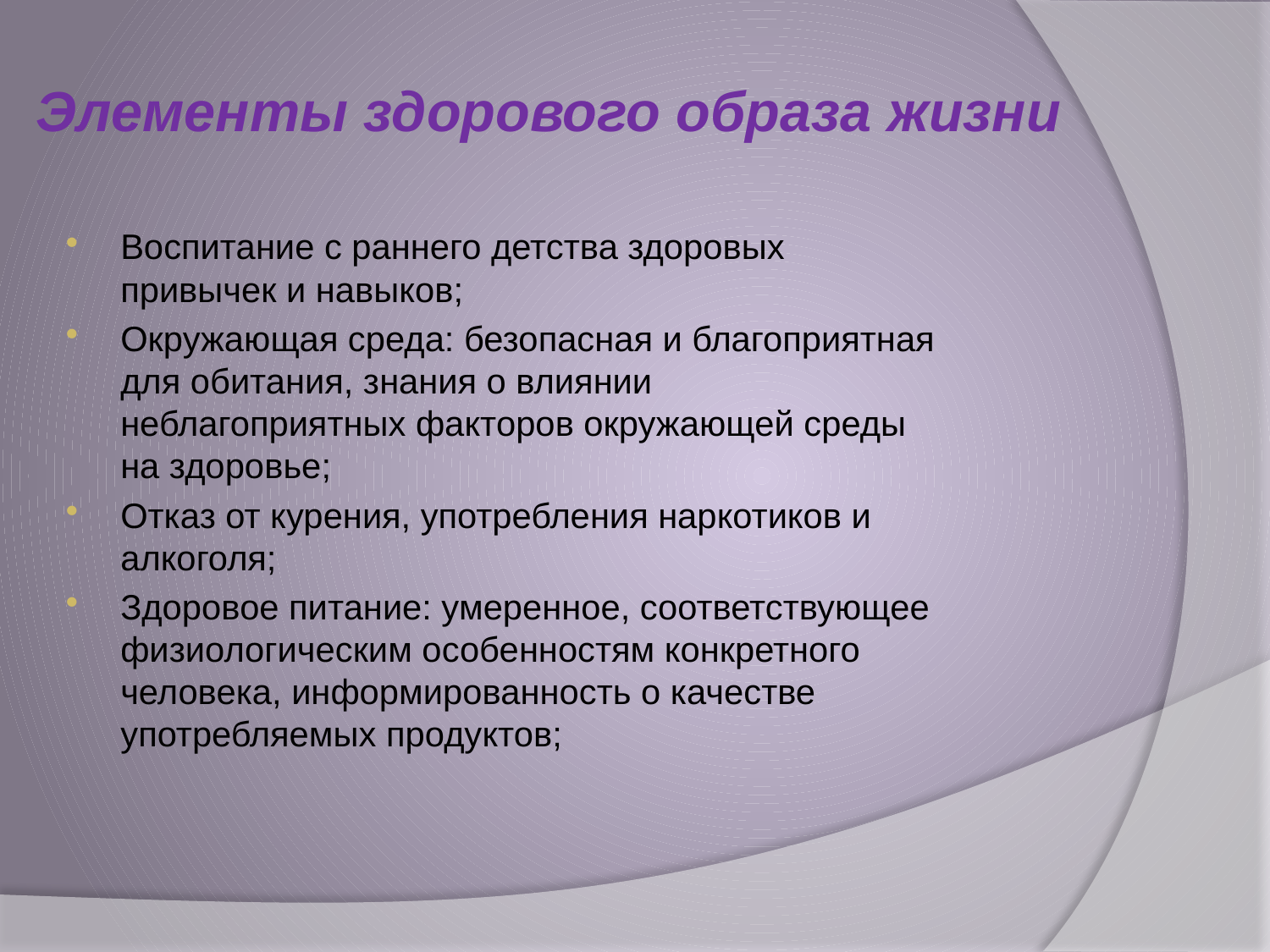

# Элементы здорового образа жизни
Воспитание с раннего детства здоровых привычек и навыков;
Окружающая среда: безопасная и благоприятная для обитания, знания о влиянии неблагоприятных факторов окружающей среды на здоровье;
Отказ от курения, употребления наркотиков и алкоголя;
Здоровое питание: умеренное, соответствующее физиологическим особенностям конкретного человека, информированность о качестве употребляемых продуктов;